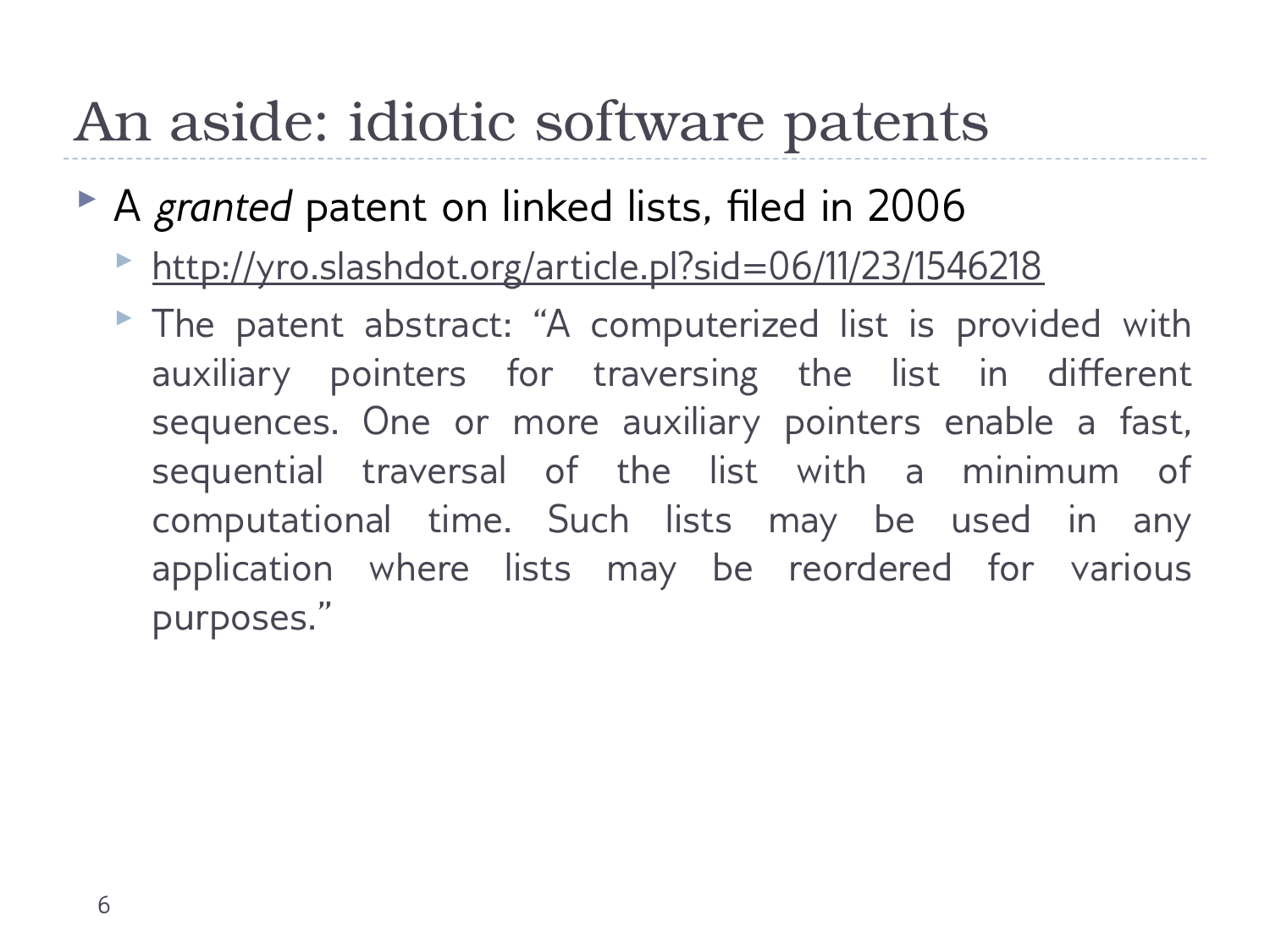

# An aside: idiotic software patents
A granted patent on linked lists, filed in 2006
http://yro.slashdot.org/article.pl?sid=06/11/23/1546218
The patent abstract: “A computerized list is provided with auxiliary pointers for traversing the list in different sequences. One or more auxiliary pointers enable a fast, sequential traversal of the list with a minimum of computational time. Such lists may be used in any application where lists may be reordered for various purposes.”

6